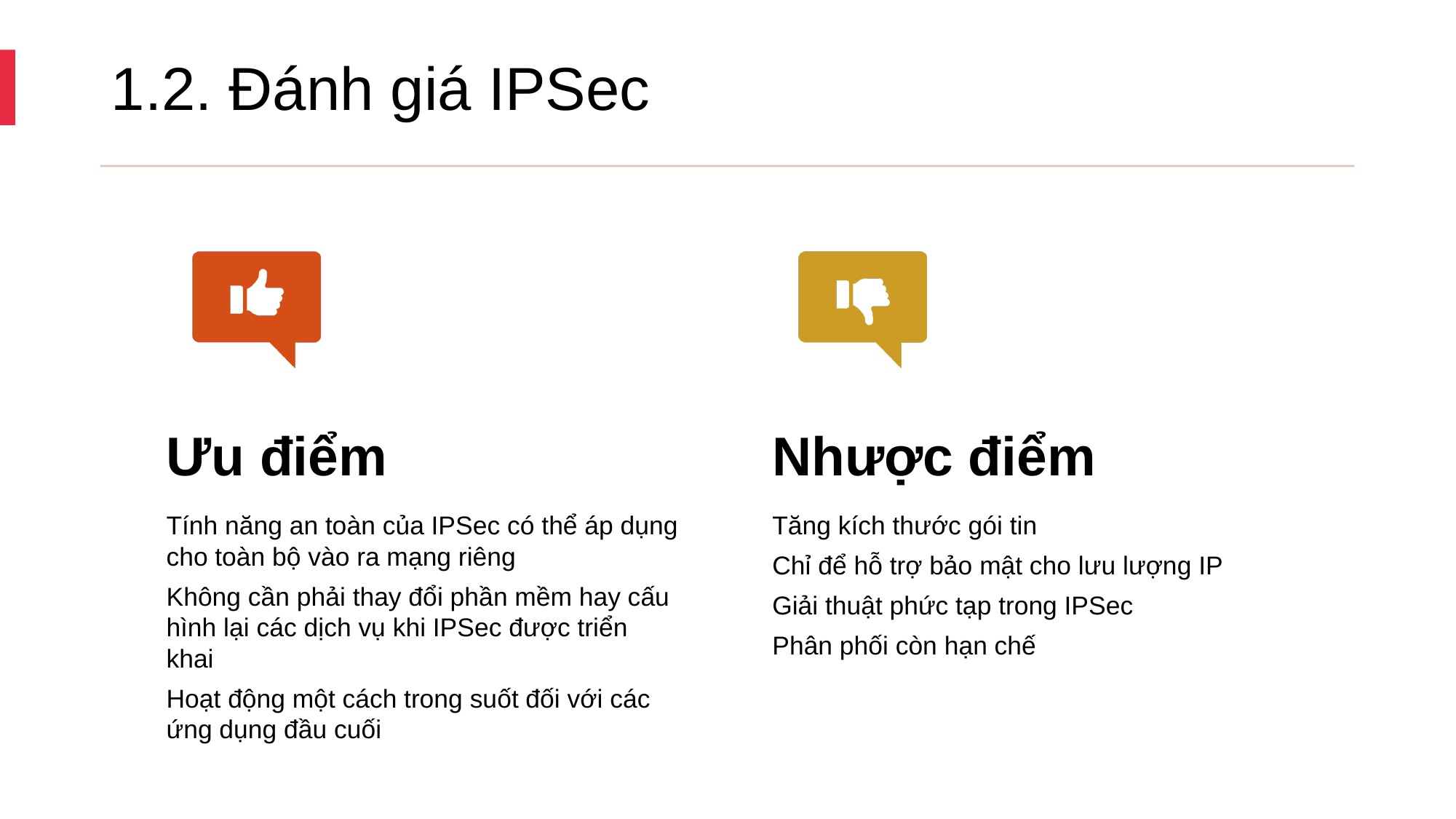

# 1.2. Đánh giá IPSec

Ưu điểm
Tính năng an toàn của IPSec có thể áp dụng cho toàn bộ vào ra mạng riêng
Không cần phải thay đổi phần mềm hay cấu hình lại các dịch vụ khi IPSec được triển khai
Hoạt động một cách trong suốt đối với các ứng dụng đầu cuối
Nhược điểm
Tăng kích thước gói tin
Chỉ để hỗ trợ bảo mật cho lưu lượng IP
Giải thuật phức tạp trong IPSec
Phân phối còn hạn chế